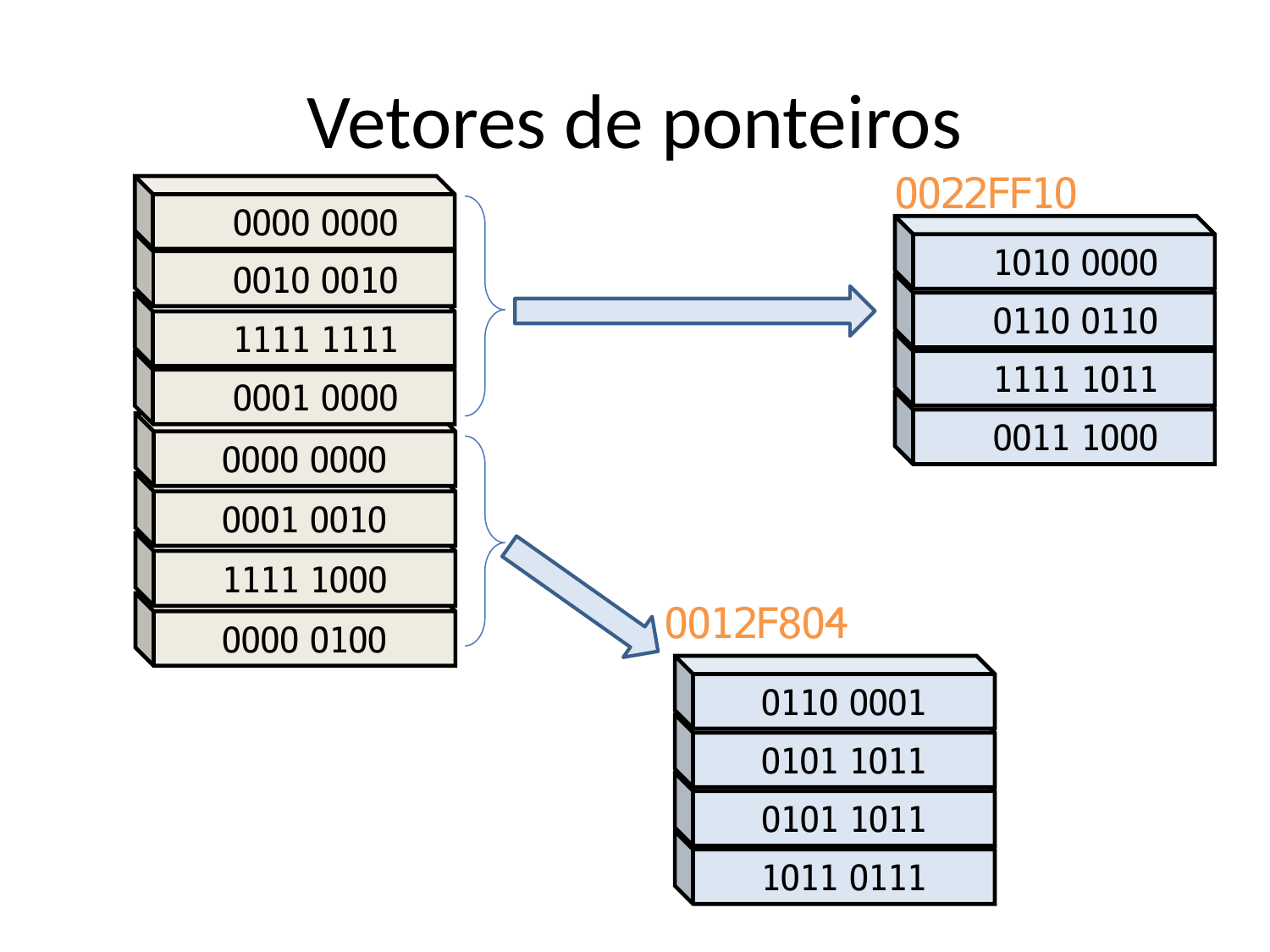

Vetores de ponteiros
0022FF10
0000 0000

1010 0000
0010 0010
0110 0110

1111 1111
1111 1011
0001 0000
0011 1000
0000 0000

0001 0010
1111 1000

0012F804
0000 0100
0110 0001
0101 1011
0101 1011
1011 0111